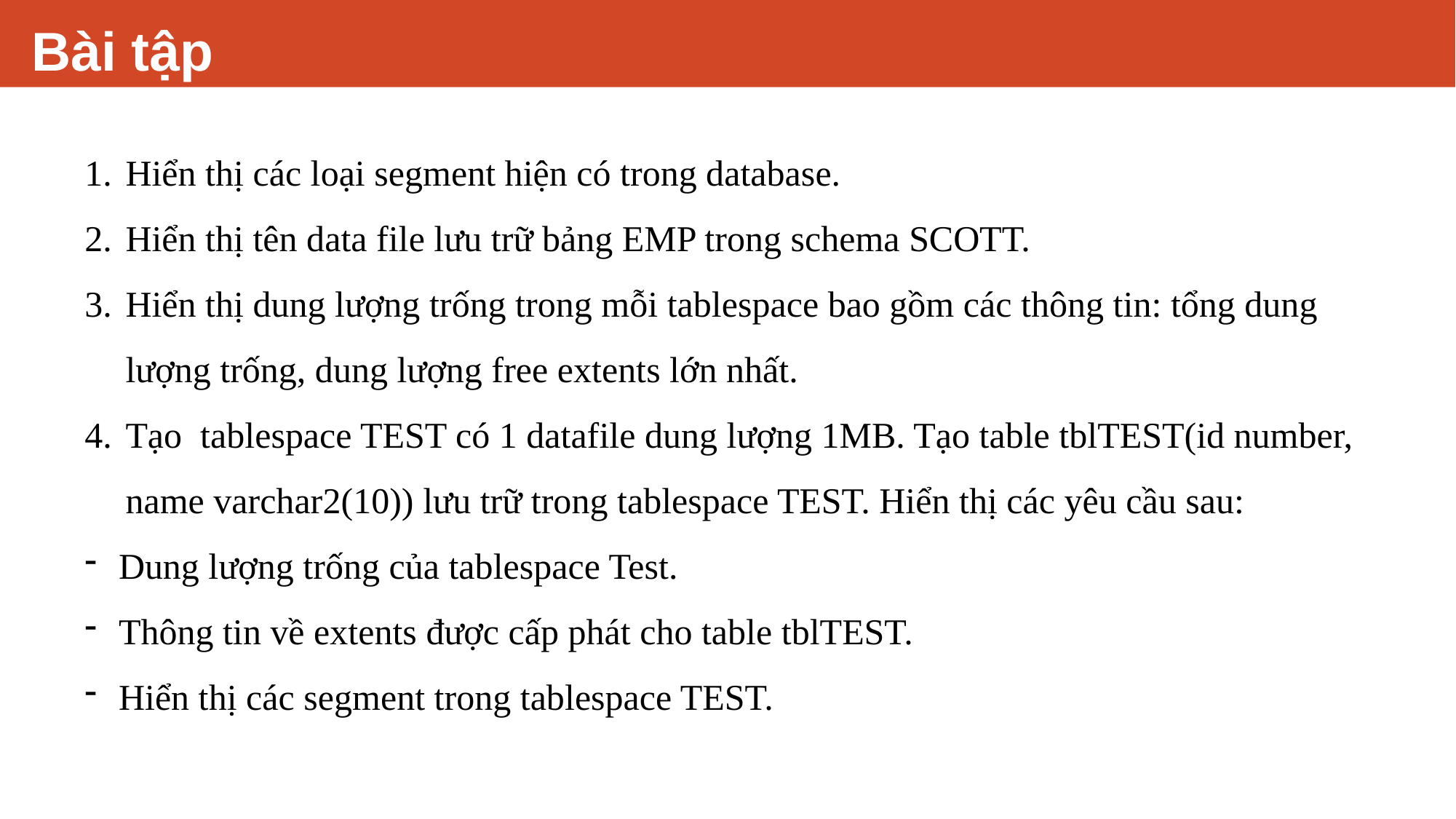

# Bài tập
Hiển thị các loại segment hiện có trong database.
Hiển thị tên data file lưu trữ bảng EMP trong schema SCOTT.
Hiển thị dung lượng trống trong mỗi tablespace bao gồm các thông tin: tổng dung lượng trống, dung lượng free extents lớn nhất.
Tạo  tablespace TEST có 1 datafile dung lượng 1MB. Tạo table tblTEST(id number, name varchar2(10)) lưu trữ trong tablespace TEST. Hiển thị các yêu cầu sau:
Dung lượng trống của tablespace Test.
Thông tin về extents được cấp phát cho table tblTEST.
Hiển thị các segment trong tablespace TEST.